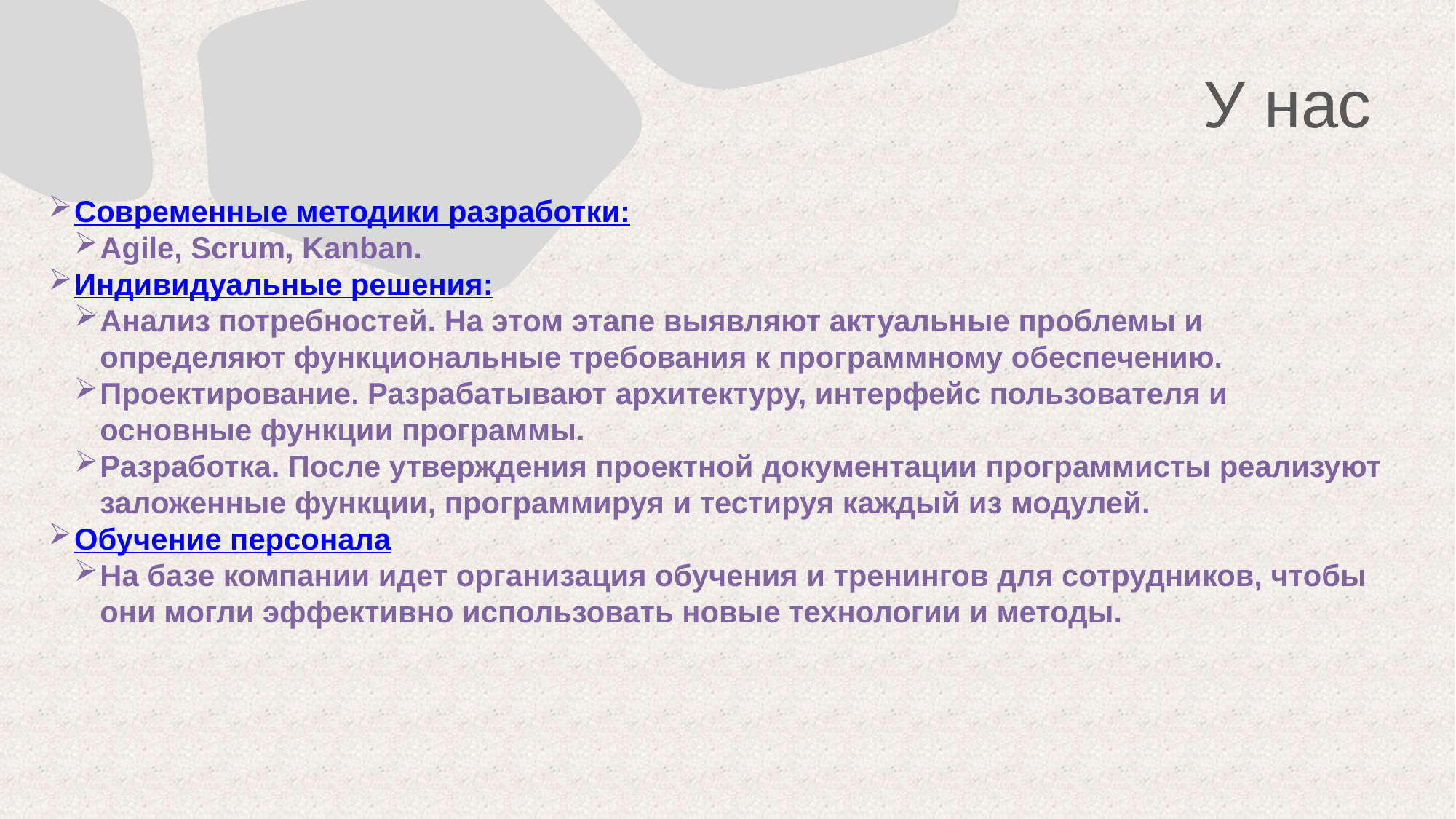

# У нас
Современные методики разработки:
Agile, Scrum, Kanban.
Индивидуальные решения:
Анализ потребностей. На этом этапе выявляют актуальные проблемы и определяют функциональные требования к программному обеспечению.
Проектирование. Разрабатывают архитектуру, интерфейс пользователя и основные функции программы.
Разработка. После утверждения проектной документации программисты реализуют заложенные функции, программируя и тестируя каждый из модулей.
Обучение персонала
На базе компании идет организация обучения и тренингов для сотрудников, чтобы они могли эффективно использовать новые технологии и методы.